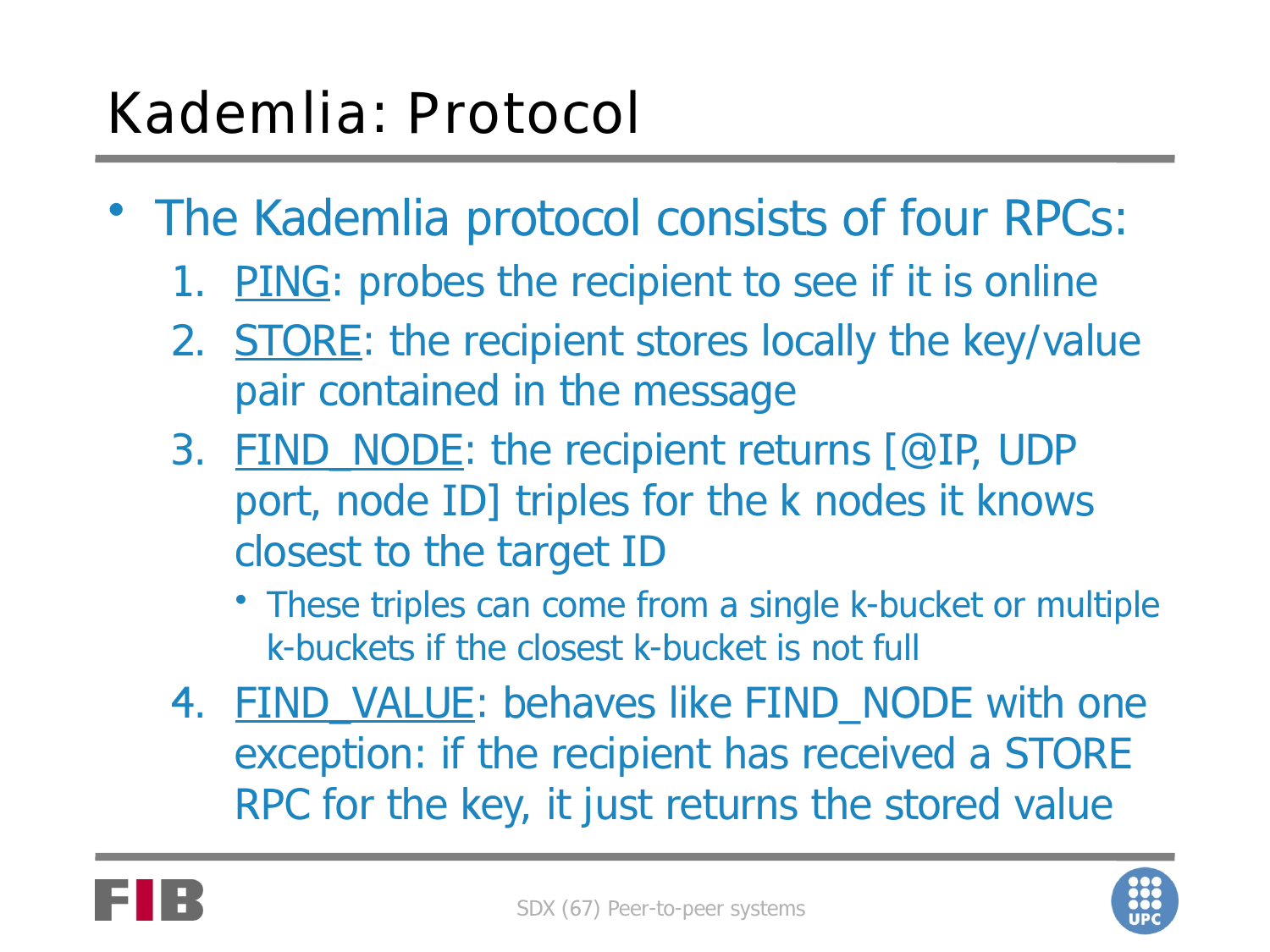

# Kademlia: Protocol
The Kademlia protocol consists of four RPCs:
PING: probes the recipient to see if it is online
STORE: the recipient stores locally the key/value pair contained in the message
FIND_NODE: the recipient returns [@IP, UDP port, node ID] triples for the k nodes it knows closest to the target ID
These triples can come from a single k-bucket or multiple k-buckets if the closest k-bucket is not full
FIND_VALUE: behaves like FIND_NODE with one exception: if the recipient has received a STORE RPC for the key, it just returns the stored value